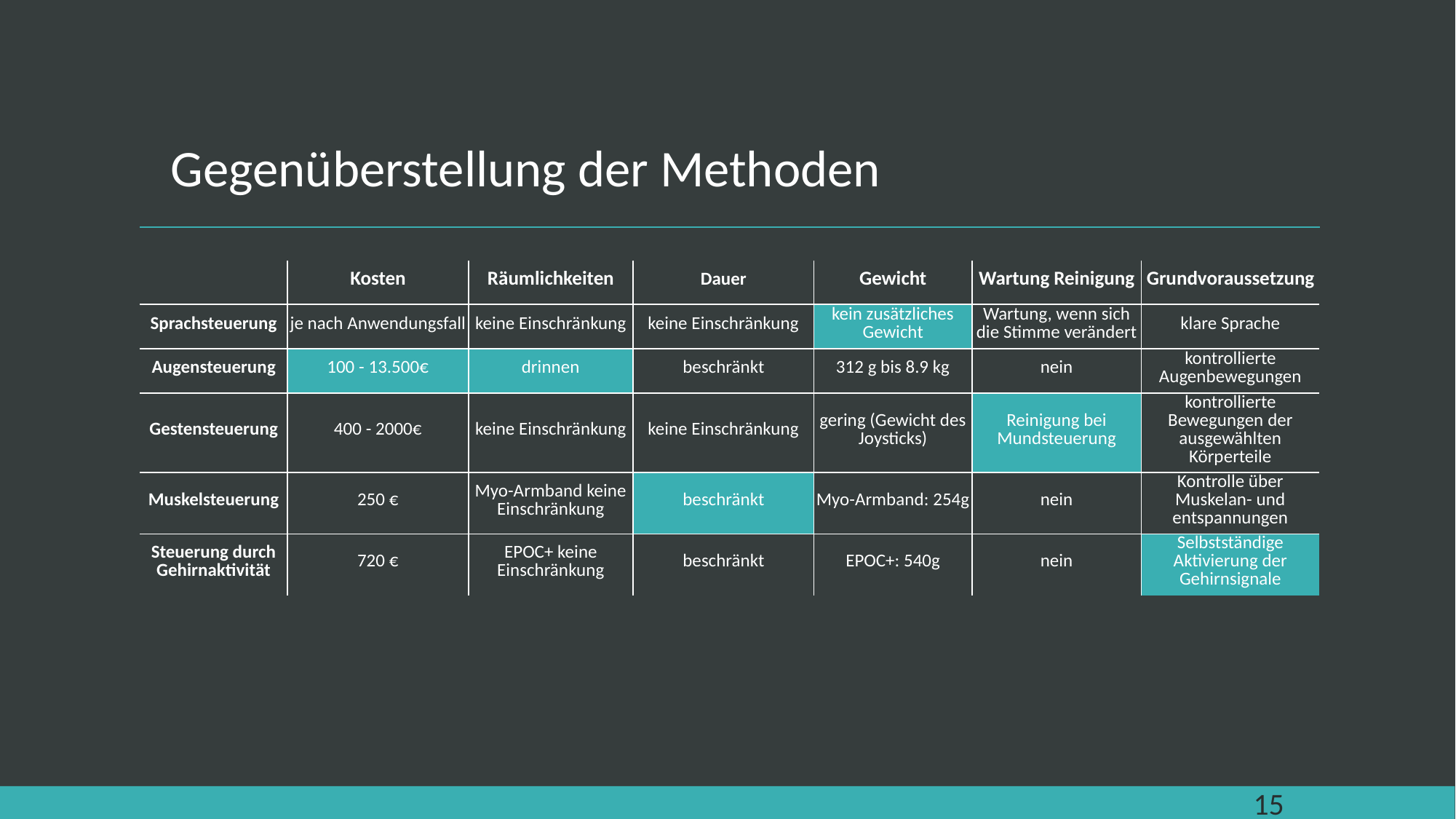

# Gegenüberstellung der Methoden
|  | Kosten | Räumlichkeiten | Dauer | Gewicht | Wartung Reinigung | Grundvoraussetzung |
| --- | --- | --- | --- | --- | --- | --- |
| Sprachsteuerung | je nach Anwendungsfall | keine Einschränkung | keine Einschränkung | kein zusätzliches Gewicht | Wartung, wenn sich die Stimme verändert | klare Sprache |
| Augensteuerung | 100 - 13.500€ | drinnen | beschränkt | 312 g bis 8.9 kg | nein | kontrollierte Augenbewegungen |
| Gestensteuerung | 400 - 2000€ | keine Einschränkung | keine Einschränkung | gering (Gewicht des Joysticks) | Reinigung bei Mundsteuerung | kontrollierte Bewegungen der ausgewählten Körperteile |
| Muskelsteuerung | 250 € | Myo-Armband keine Einschränkung | beschränkt | Myo-Armband: 254g | nein | Kontrolle über Muskelan- und entspannungen |
| Steuerung durch Gehirnaktivität | 720 € | EPOC+ keine Einschränkung | beschränkt | EPOC+: 540g | nein | Selbstständige Aktivierung der Gehirnsignale |
15